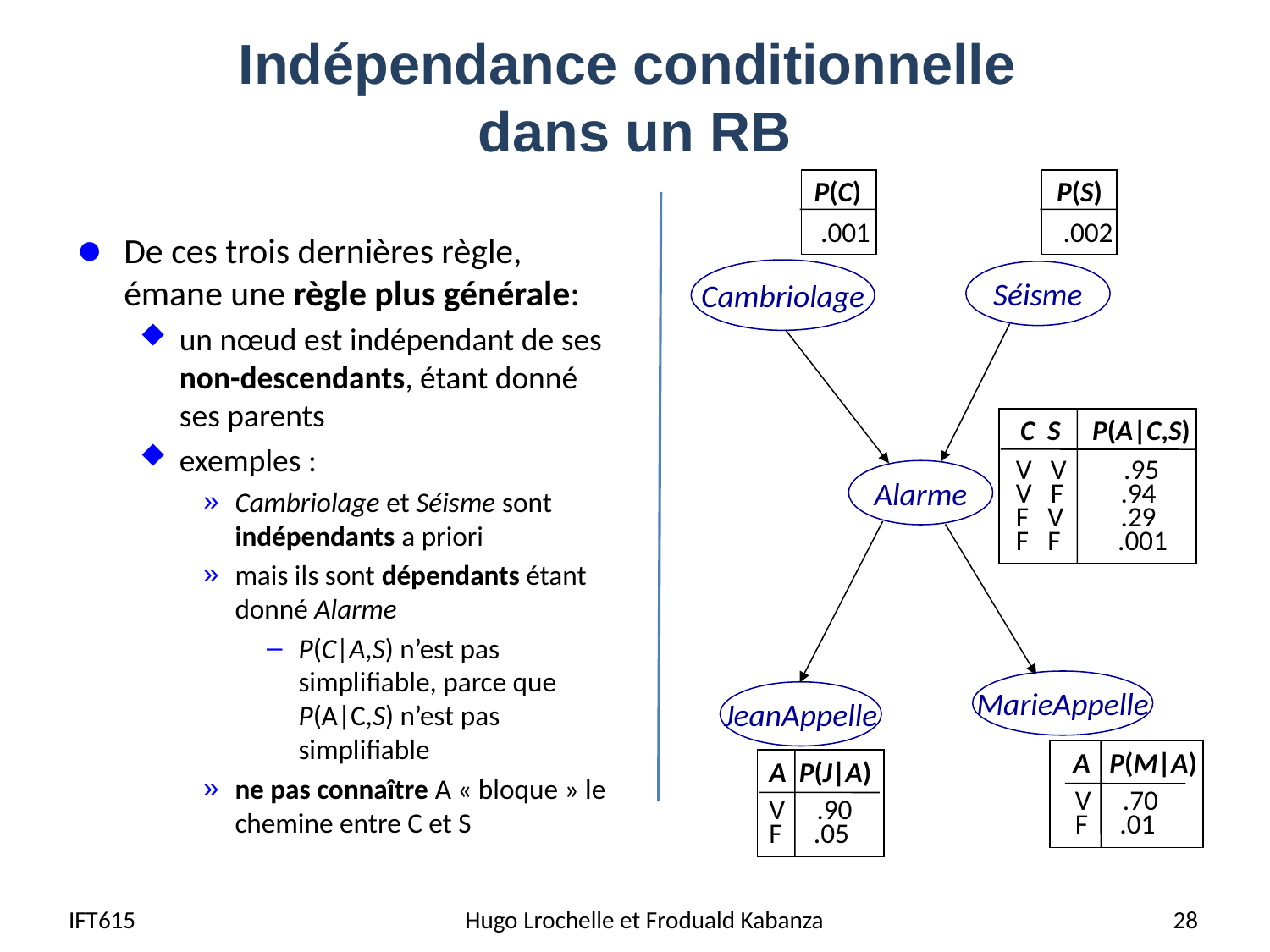

# Indépendance conditionnelle dans un RB
P(C)
 .001

P(S)
 .002

Cambriolage
Séisme

C  S     P(A|C,S)

V   V         .95
V   F         .94
F   V         .29
F   F         .001
Alarme

MarieAppelle
JeanAppelle
A   P(M|A)

V     .70
F     .01
A  P(J|A)

V     .90
F     .05

De ces trois dernières règle, émane une règle plus générale:
un nœud est indépendant de ses non-descendants, étant donné ses parents
exemples :
Cambriolage et Séisme sont indépendants a priori
mais ils sont dépendants étant donné Alarme
P(C|A,S) n’est pas simplifiable, parce que
P(A|C,S) n’est pas simplifiable
ne pas connaître A « bloque » le chemine entre C et S
IFT615
 Hugo Lrochelle et Froduald Kabanza
28